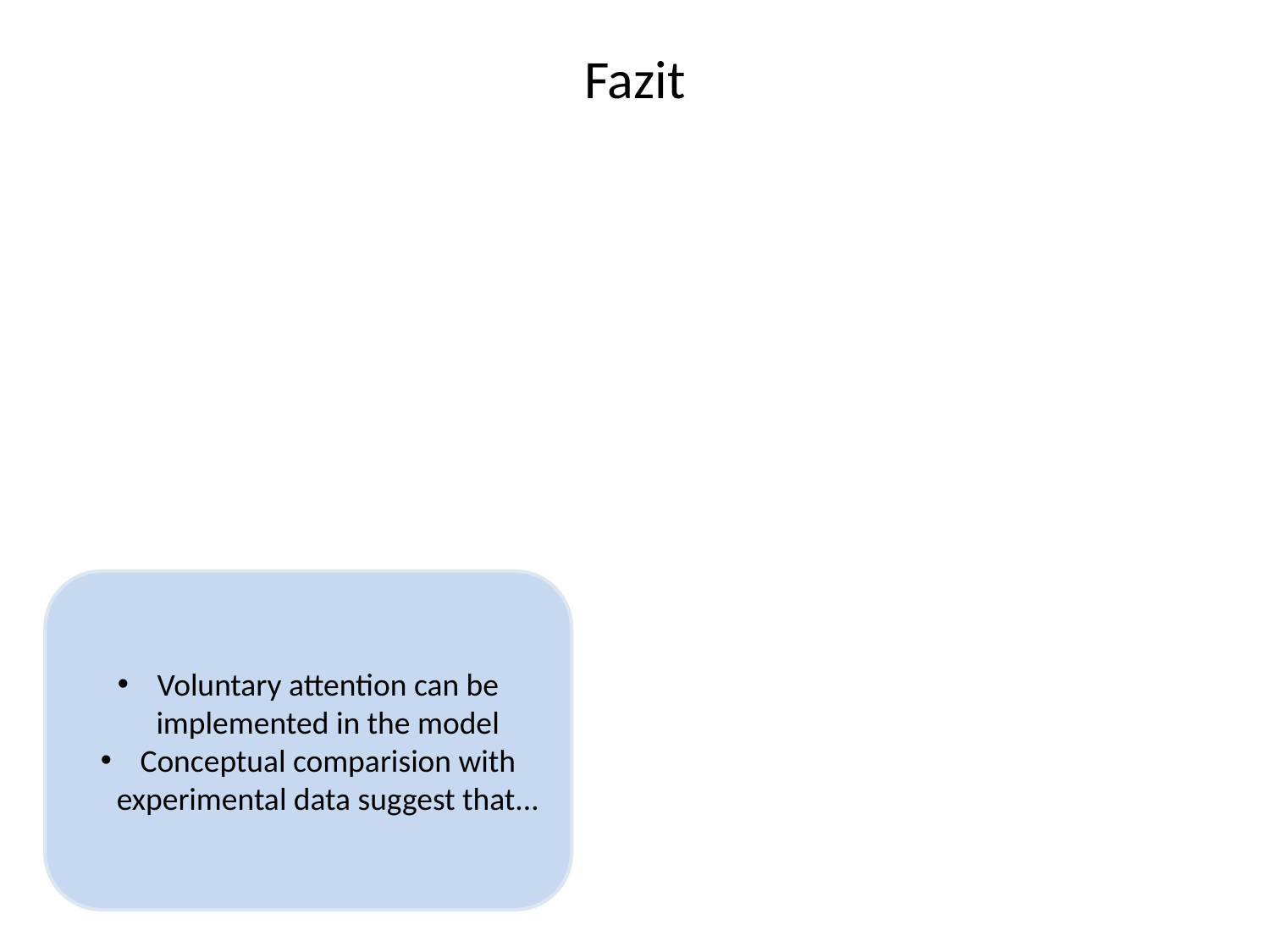

# Fazit
Voluntary attention can be implemented in the model
Conceptual comparision with experimental data suggest that...